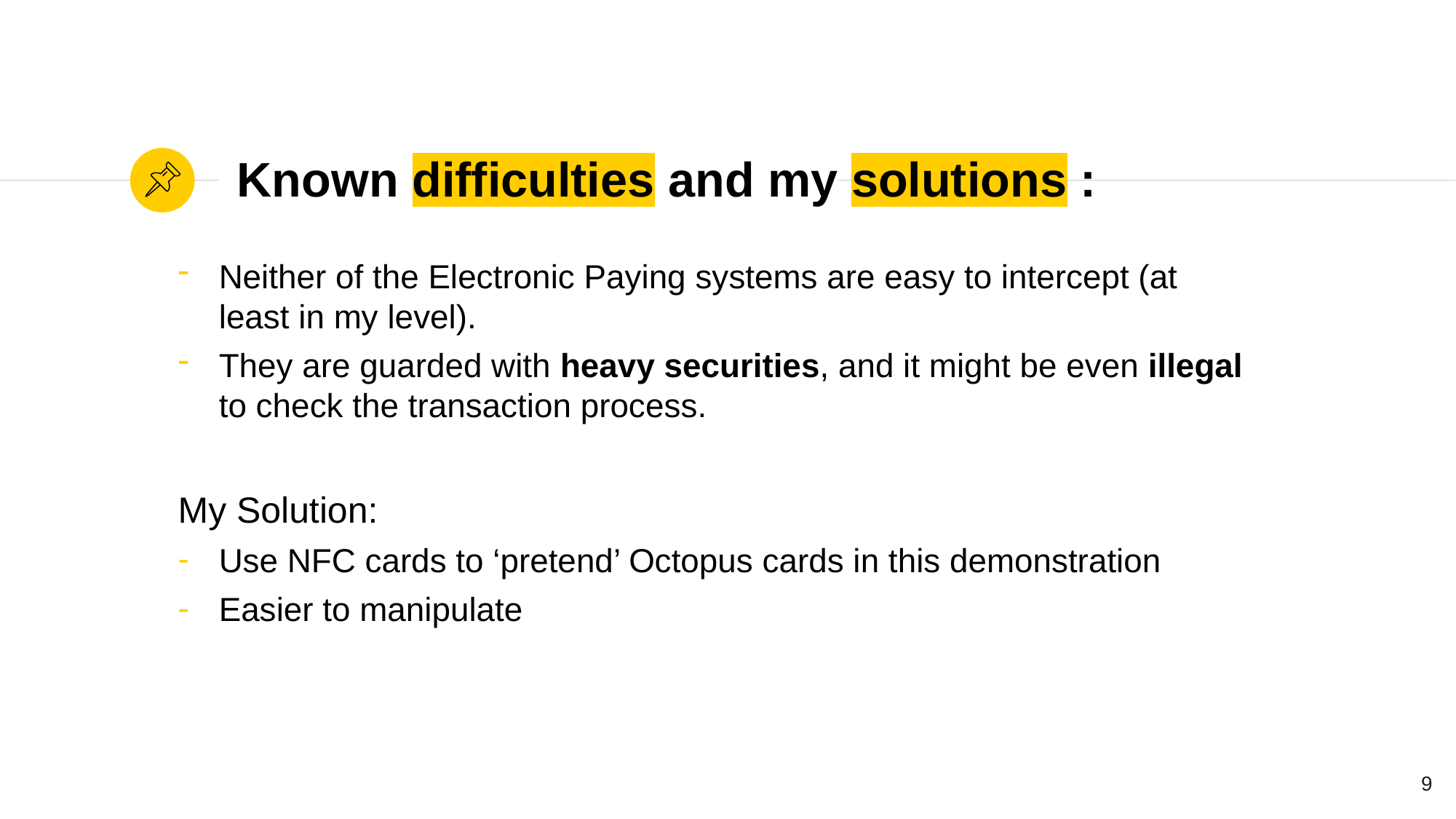

# Known difficulties and my solutions :

Neither of the Electronic Paying systems are easy to intercept (at least in my level).
They are guarded with heavy securities, and it might be even illegal to check the transaction process.

My Solution:
Use NFC cards to ‘pretend’ Octopus cards in this demonstration
Easier to manipulate

9